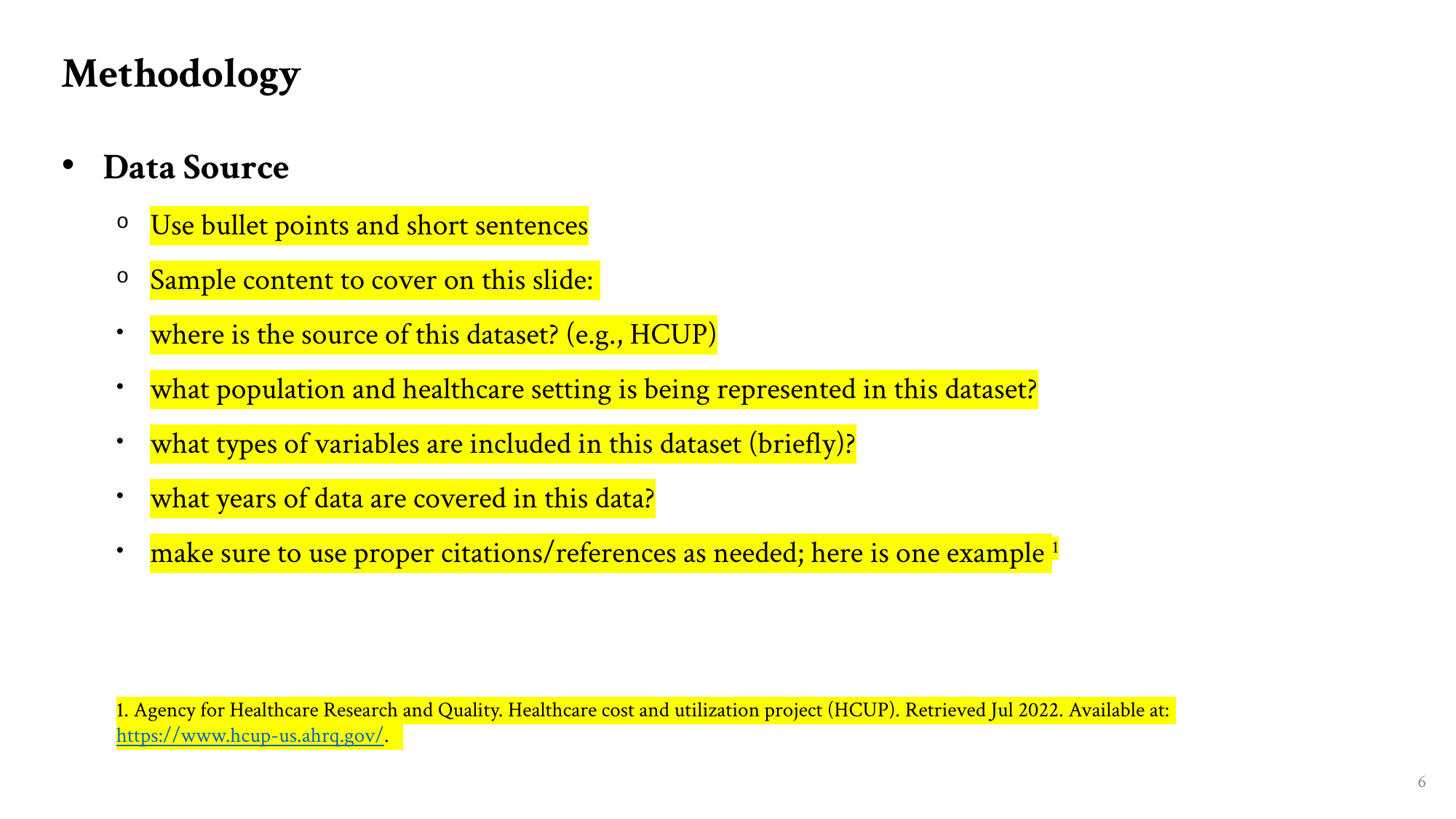

# Methodology
Data Source
Use bullet points and short sentences
Sample content to cover on this slide:
where is the source of this dataset? (e.g., HCUP)
what population and healthcare setting is being represented in this dataset?
what types of variables are included in this dataset (briefly)?
what years of data are covered in this data?
make sure to use proper citations/references as needed; here is one example 1

1. Agency for Healthcare Research and Quality. Healthcare cost and utilization project (HCUP). Retrieved Jul 2022. Available at: https://www.hcup-us.ahrq.gov/.
6